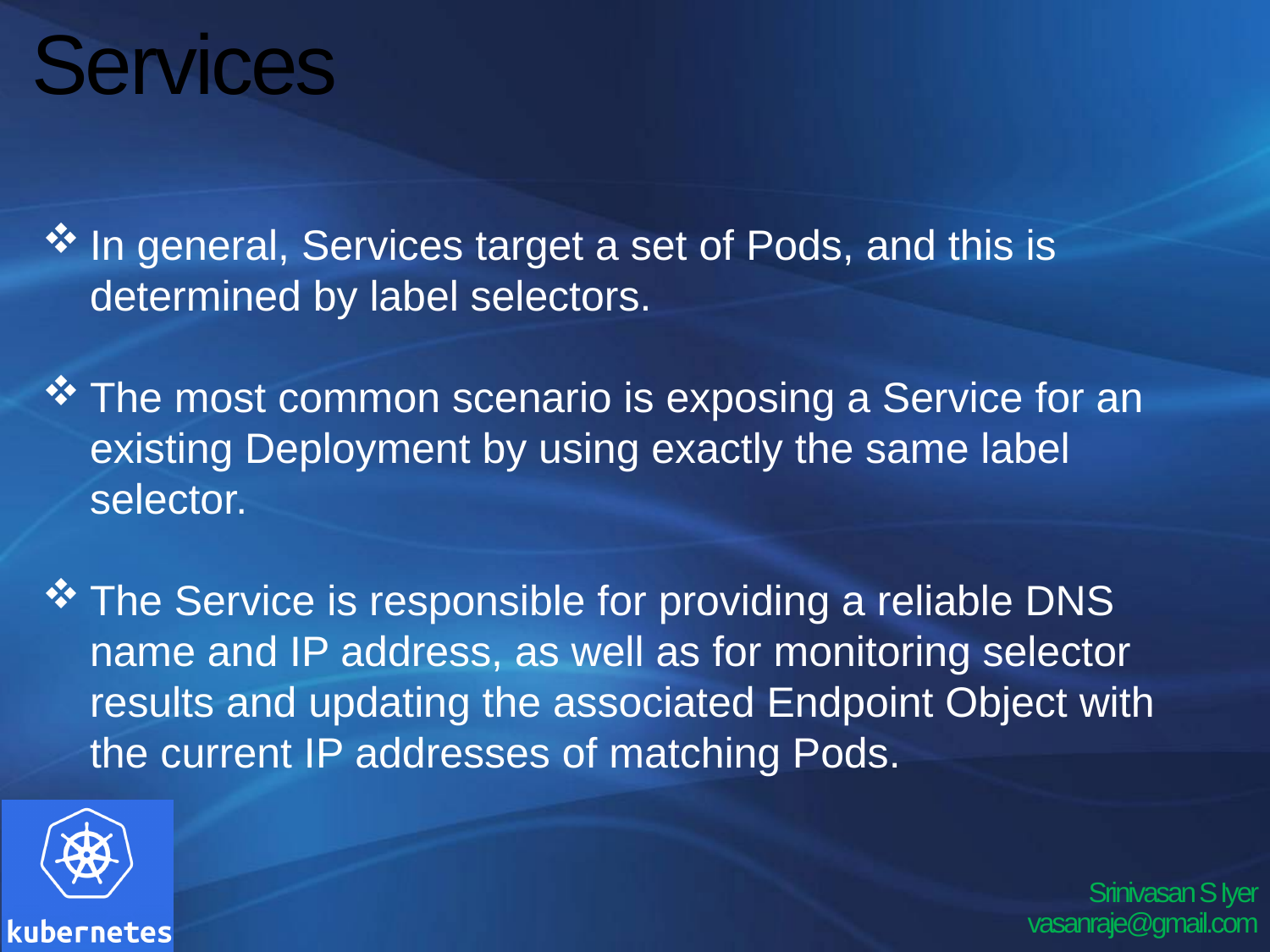

# Services
In general, Services target a set of Pods, and this is determined by label selectors.

The most common scenario is exposing a Service for an existing Deployment by using exactly the same label selector.

The Service is responsible for providing a reliable DNS name and IP address, as well as for monitoring selector results and updating the associated Endpoint Object with the current IP addresses of matching Pods.